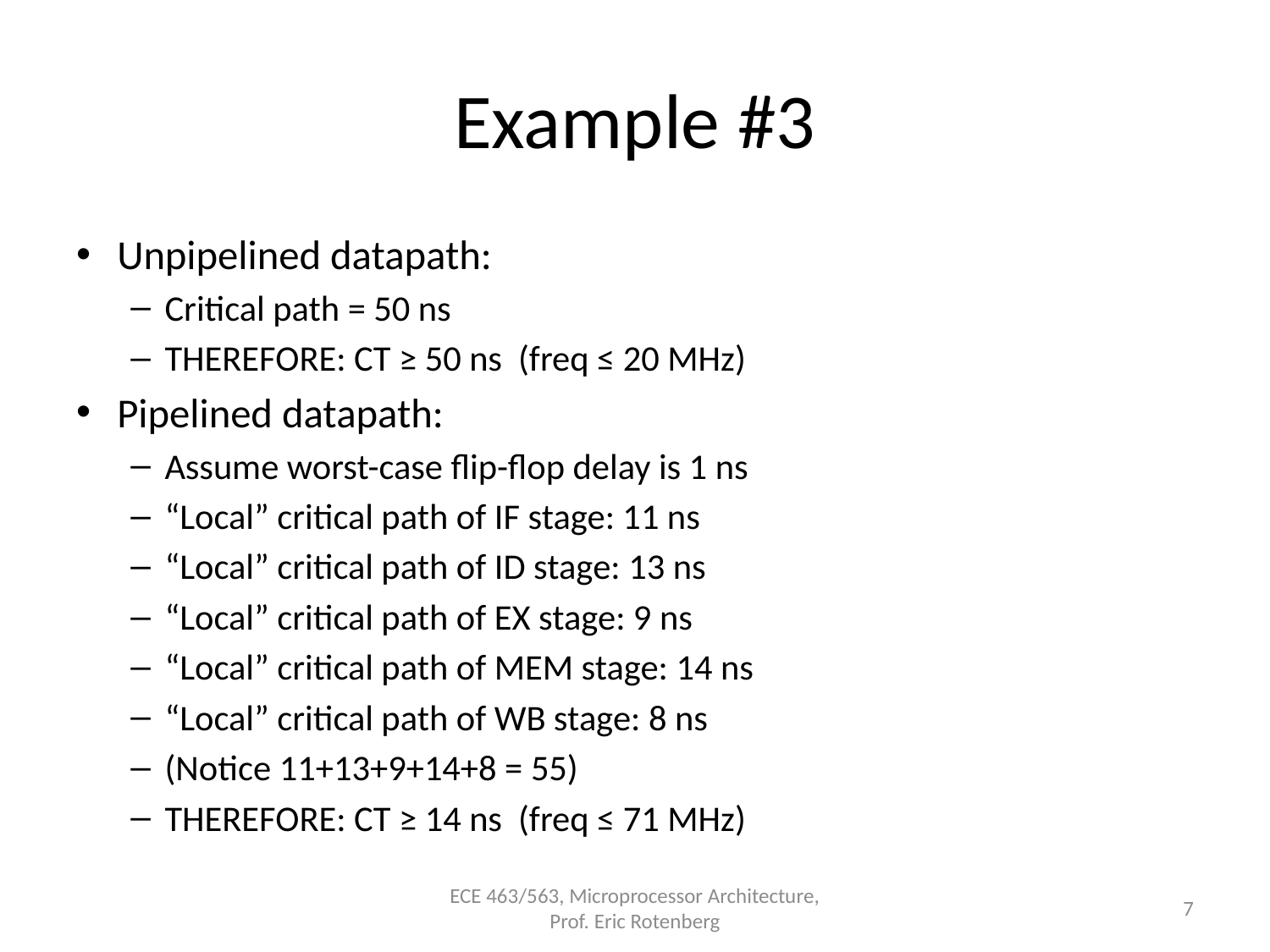

# Example #3
Unpipelined datapath:
Critical path = 50 ns
THEREFORE: CT ≥ 50 ns  (freq ≤ 20 MHz)
Pipelined datapath:
Assume worst-case flip-flop delay is 1 ns
“Local” critical path of IF stage: 11 ns
“Local” critical path of ID stage: 13 ns
“Local” critical path of EX stage: 9 ns
“Local” critical path of MEM stage: 14 ns
“Local” critical path of WB stage: 8 ns
(Notice 11+13+9+14+8 = 55)
THEREFORE: CT ≥ 14 ns  (freq ≤ 71 MHz)
ECE 463/563, Microprocessor Architecture, Prof. Eric Rotenberg
7